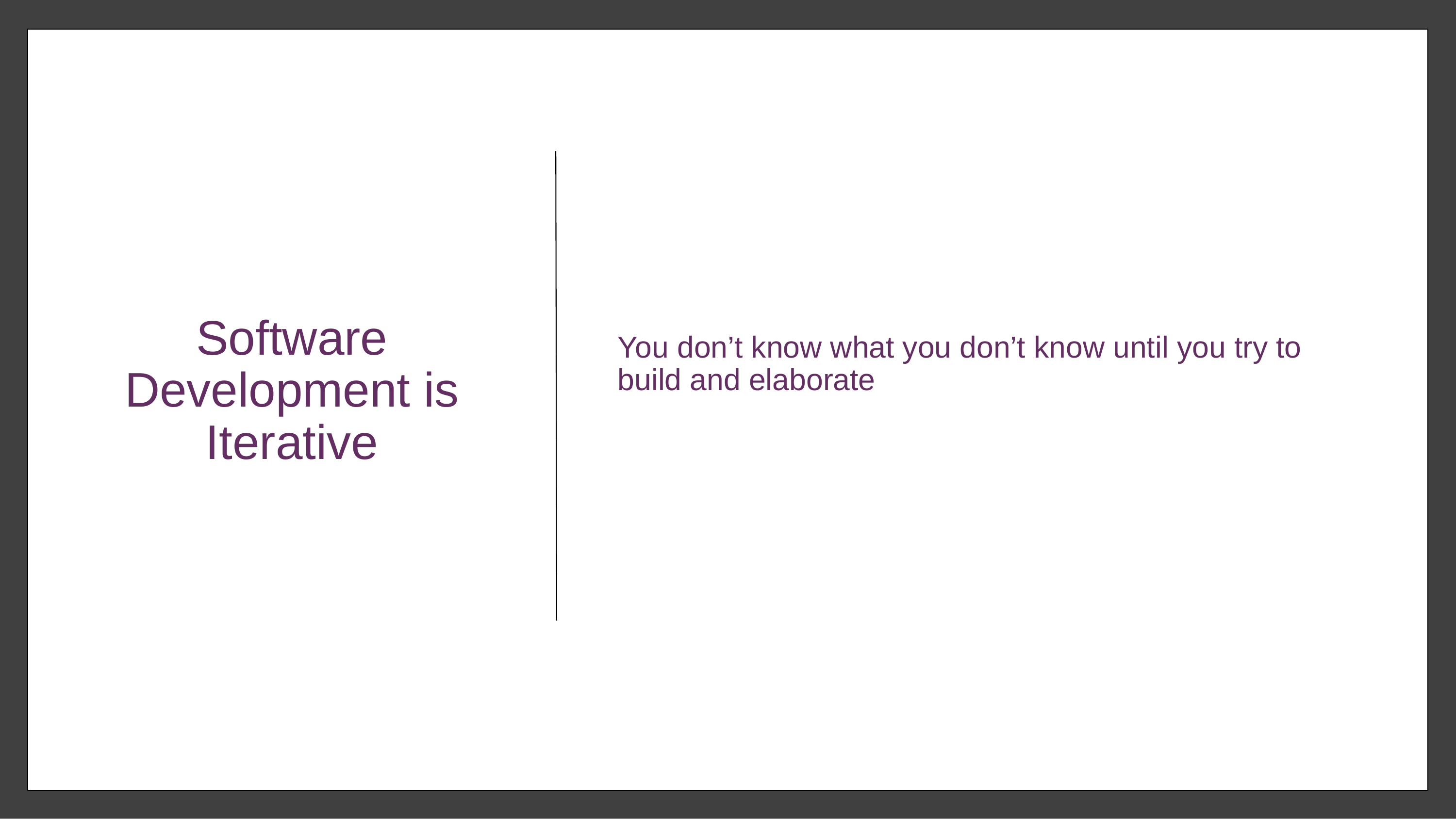

# Software Development is Iterative
You don’t know what you don’t know until you try to build and elaborate